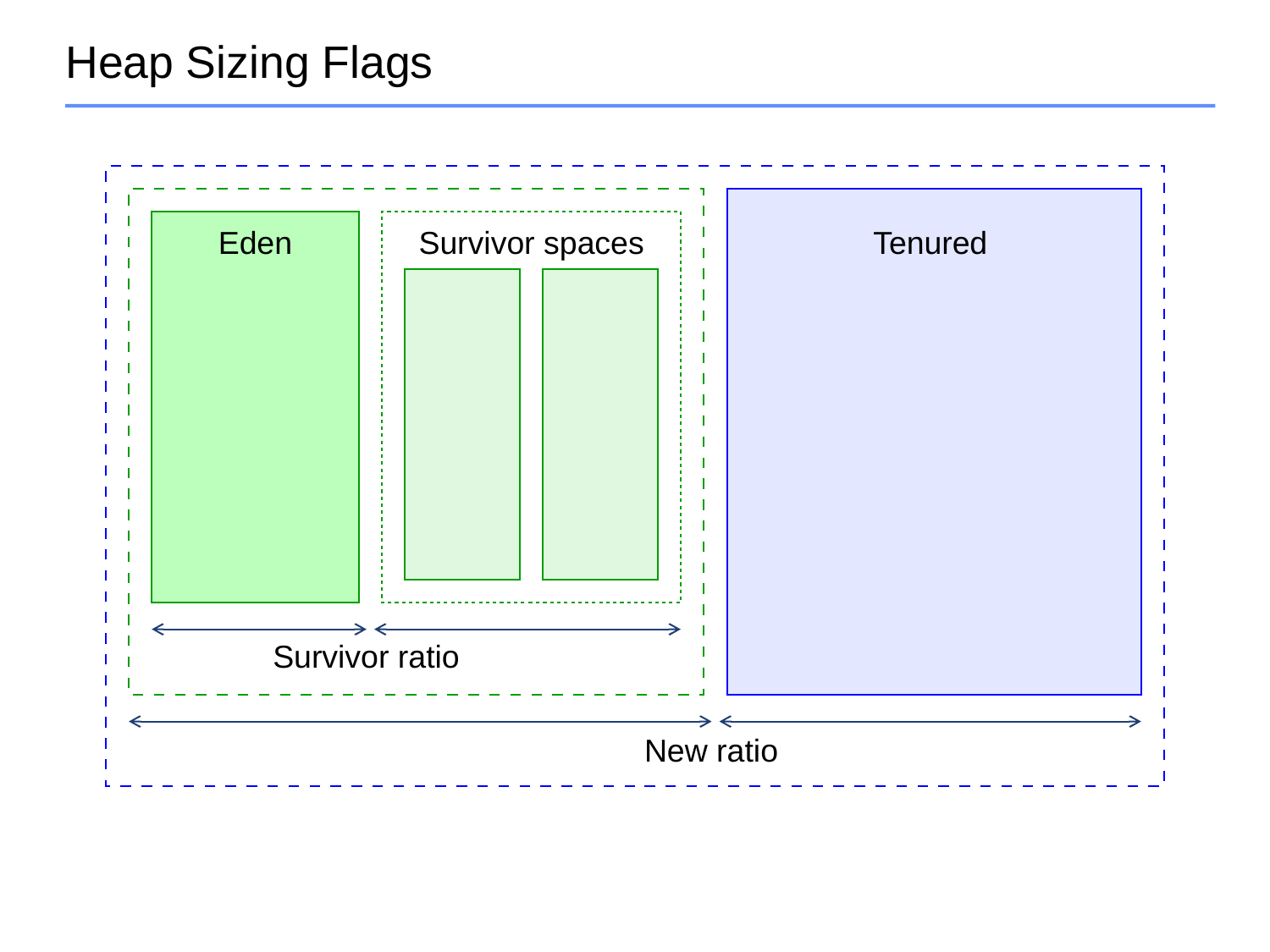

# Heap Sizing Flags

Eden
Survivor spaces
Tenured

Survivor ratio

New ratio